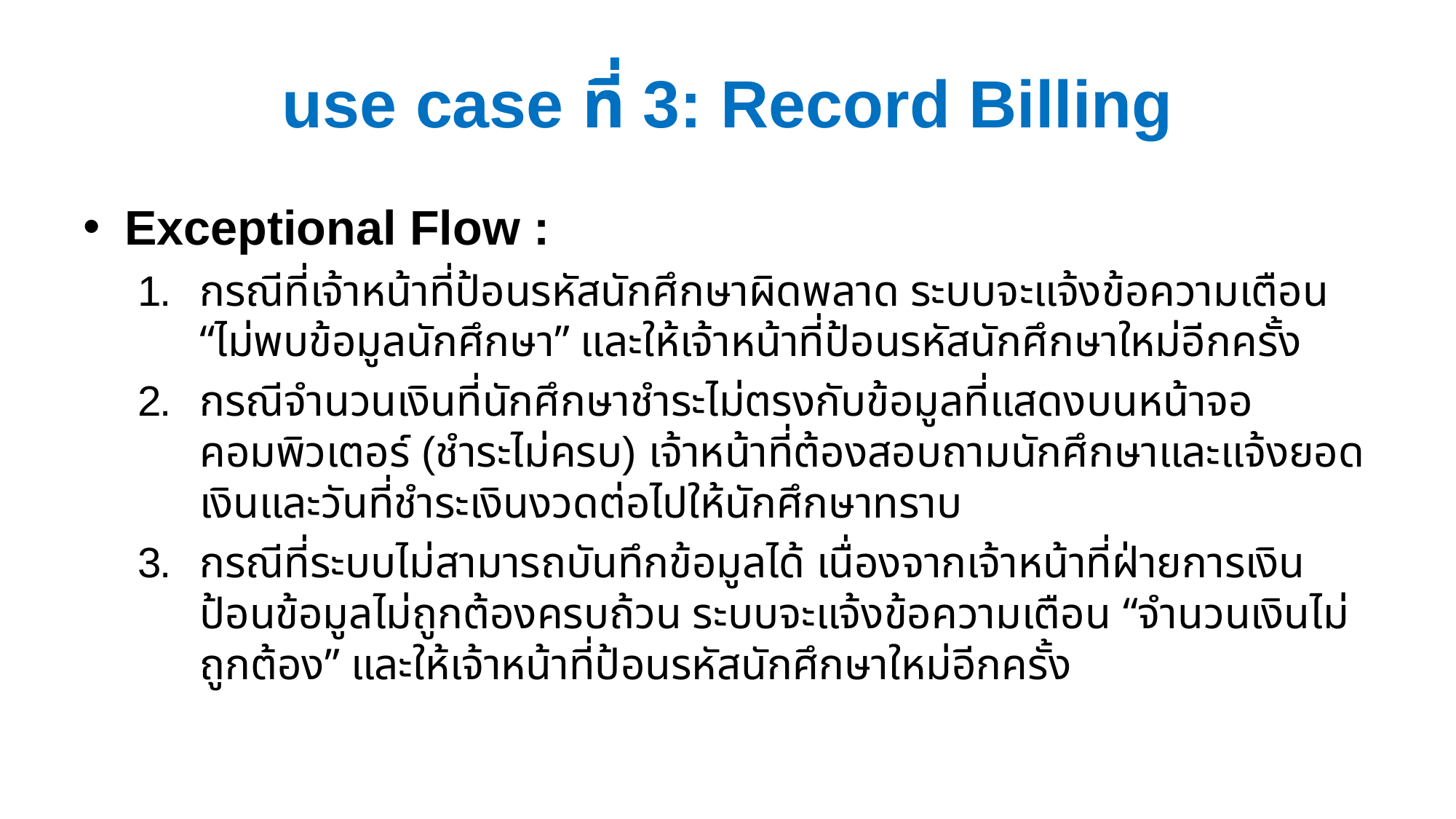

# use case ที่ 3: Record Billing
Exceptional Flow :
กรณีที่เจ้าหน้าที่ป้อนรหัสนักศึกษาผิดพลาด ระบบจะแจ้งข้อความเตือน “ไม่พบข้อมูลนักศึกษา” และให้เจ้าหน้าที่ป้อนรหัสนักศึกษาใหม่อีกครั้ง
กรณีจำนวนเงินที่นักศึกษาชำระไม่ตรงกับข้อมูลที่แสดงบนหน้าจอคอมพิวเตอร์ (ชำระไม่ครบ) เจ้าหน้าที่ต้องสอบถามนักศึกษาและแจ้งยอดเงินและวันที่ชำระเงินงวดต่อไปให้นักศึกษาทราบ
กรณีที่ระบบไม่สามารถบันทึกข้อมูลได้ เนื่องจากเจ้าหน้าที่ฝ่ายการเงินป้อนข้อมูลไม่ถูกต้องครบถ้วน ระบบจะแจ้งข้อความเตือน “จำนวนเงินไม่ถูกต้อง” และให้เจ้าหน้าที่ป้อนรหัสนักศึกษาใหม่อีกครั้ง